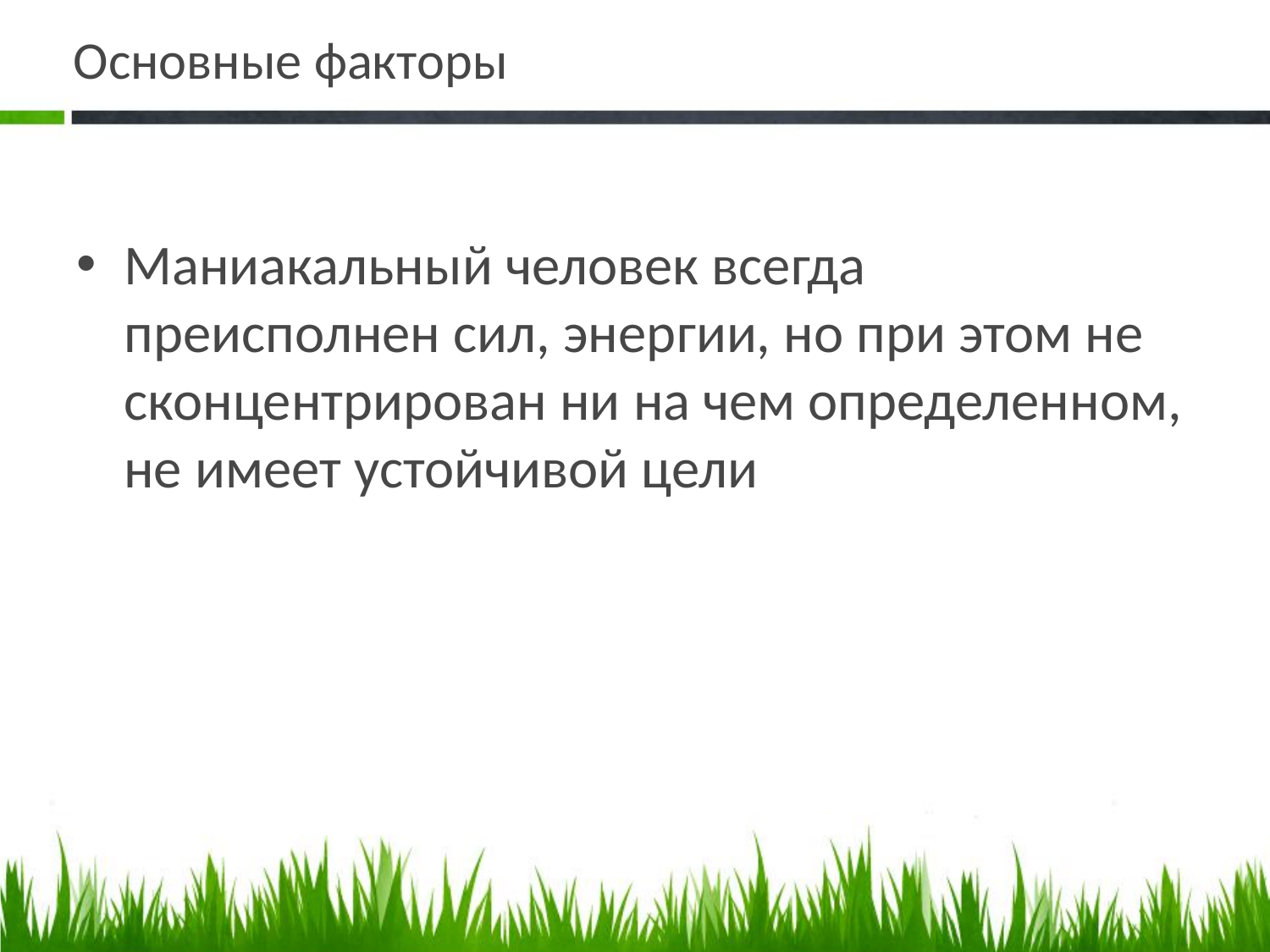

# Основные факторы
Маниакальный человек всегда преисполнен сил, энергии, но при этом не сконцентрирован ни на чем определенном, не имеет устойчивой цели